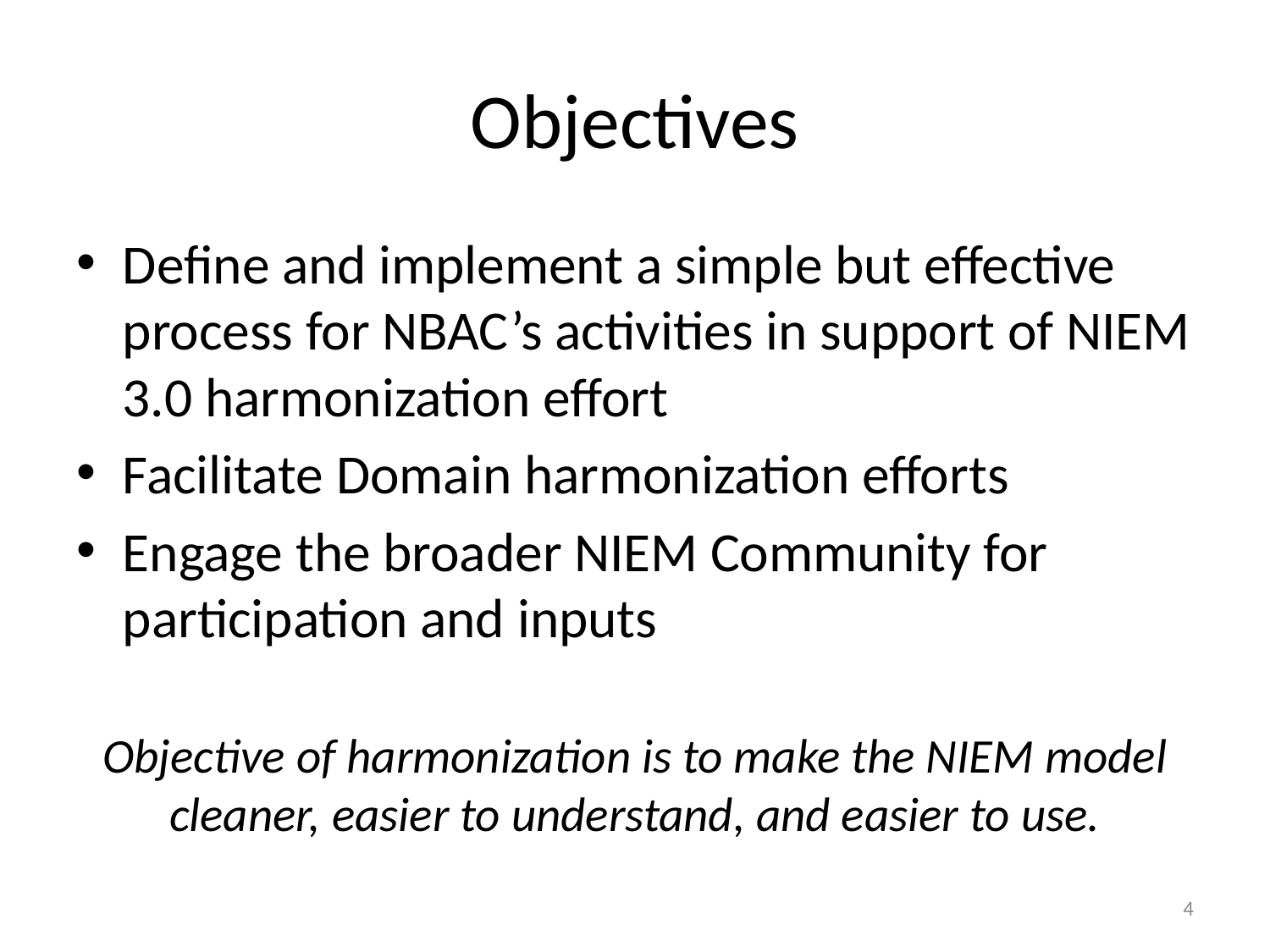

# Objectives
Define and implement a simple but effective process for NBAC’s activities in support of NIEM 3.0 harmonization effort
Facilitate Domain harmonization efforts
Engage the broader NIEM Community for participation and inputs
Objective of harmonization is to make the NIEM model cleaner, easier to understand, and easier to use.

4